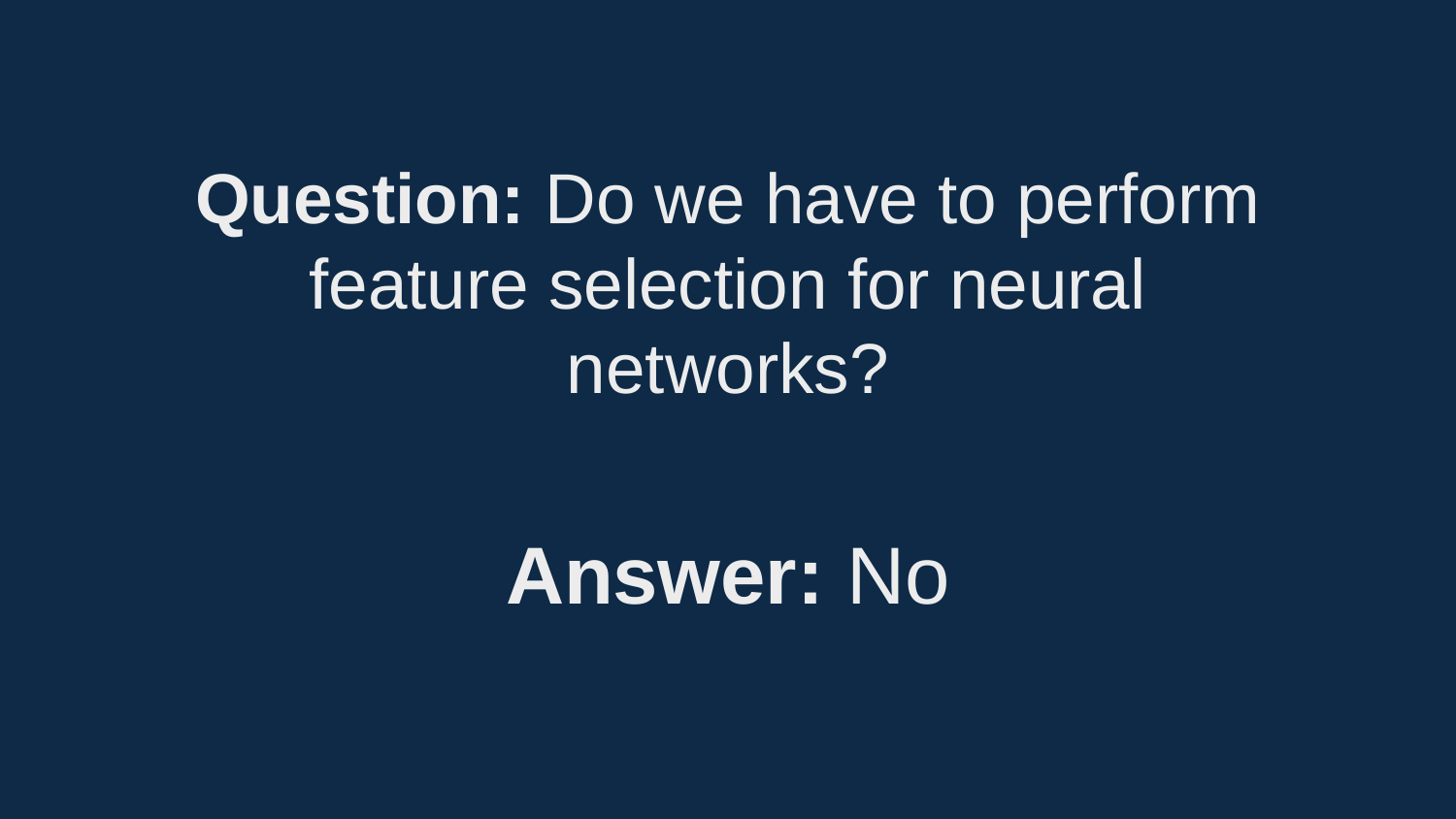

Question: Do we have to perform feature selection for neural networks?
Answer: No